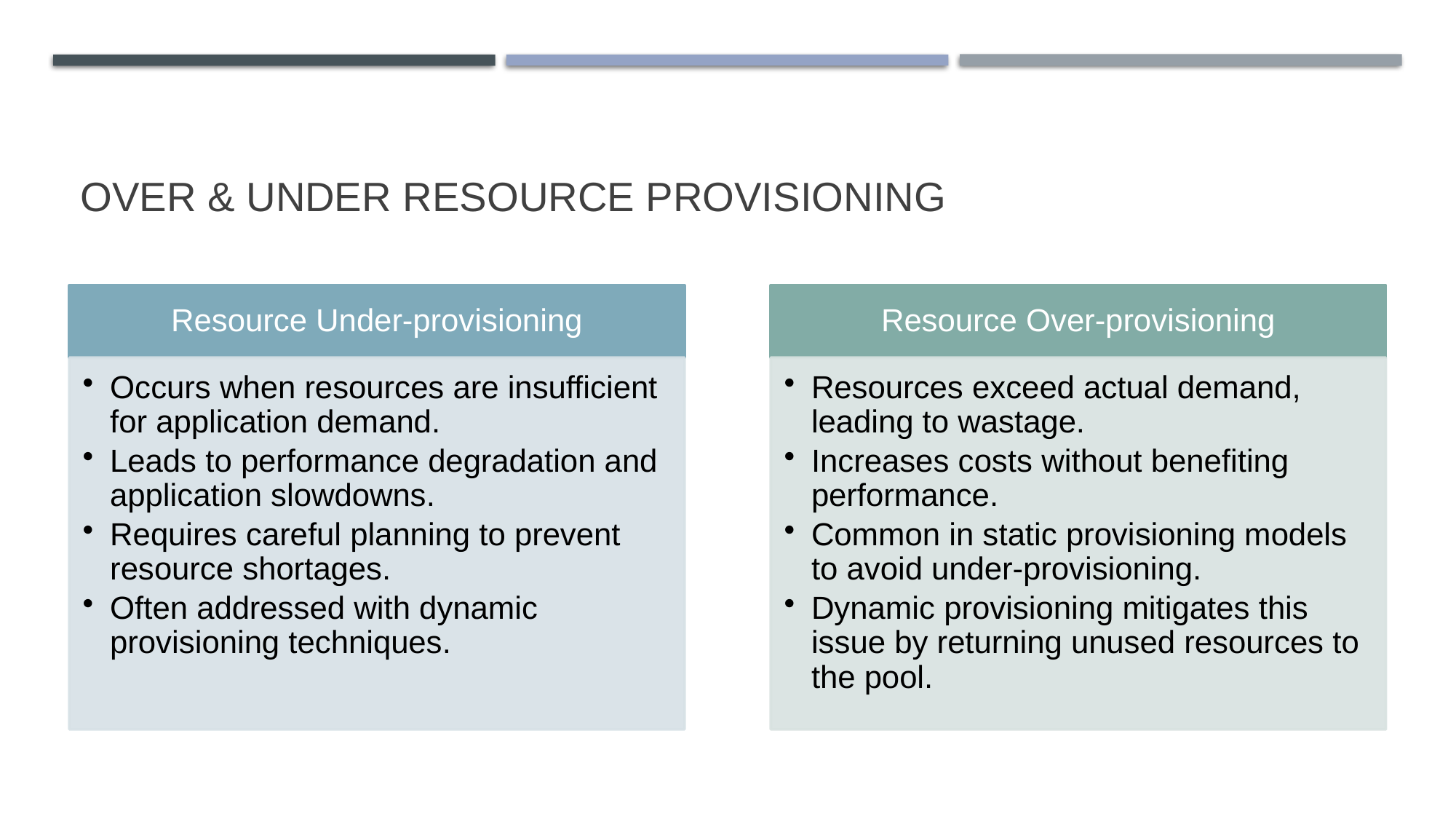

# Over & Under Resource Provisioning
Resource Under-provisioning
Occurs when resources are insufficient for application demand.
Leads to performance degradation and application slowdowns.
Requires careful planning to prevent resource shortages.
Often addressed with dynamic provisioning techniques.
Resource Over-provisioning
Resources exceed actual demand, leading to wastage.
Increases costs without benefiting performance.
Common in static provisioning models to avoid under-provisioning.
Dynamic provisioning mitigates this issue by returning unused resources to the pool.